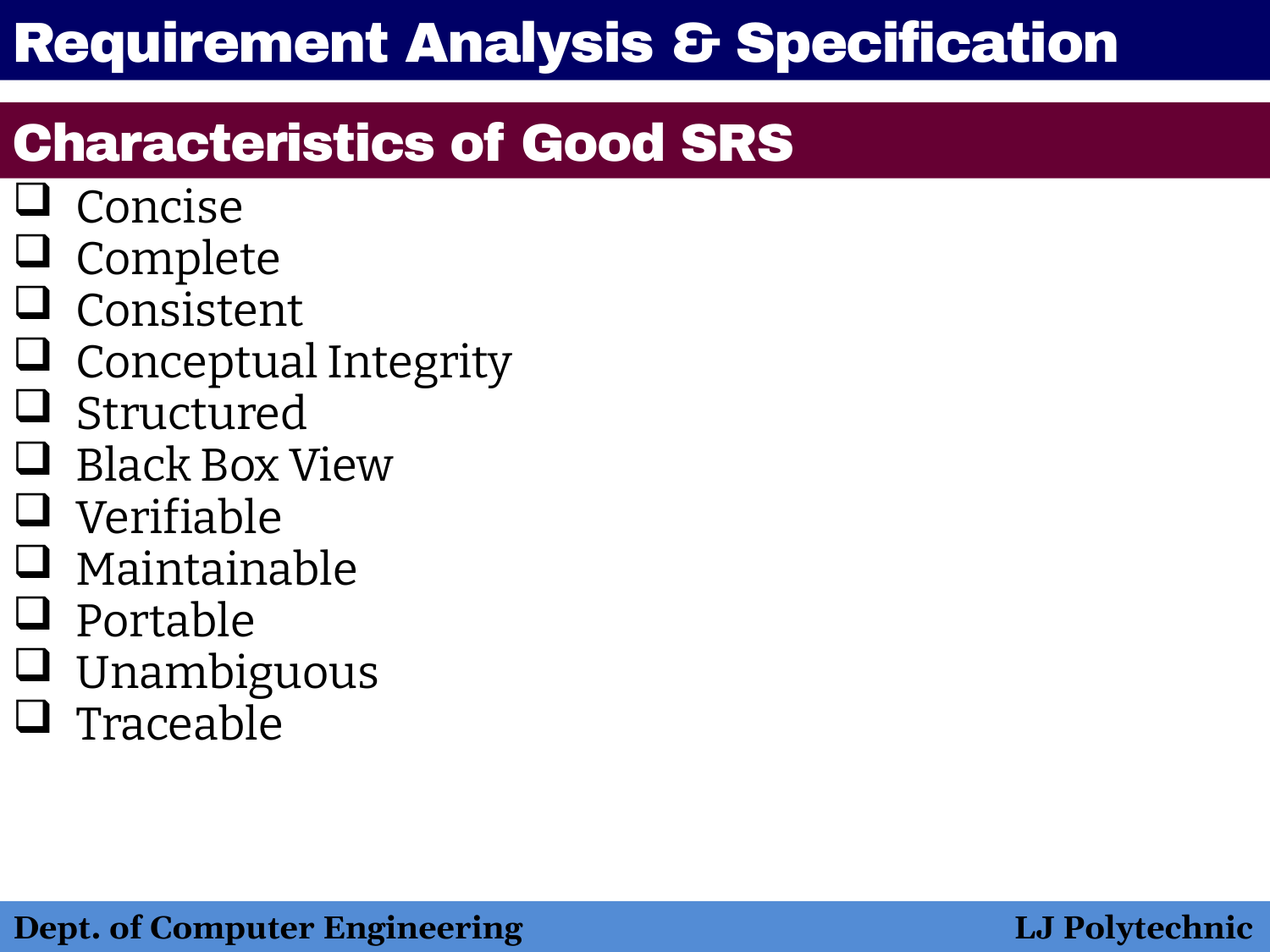

Requirement Analysis & Specification
Characteristics of Good SRS
Concise
Complete
Consistent
Conceptual Integrity
Structured
Black Box View
Verifiable
Maintainable
Portable
Unambiguous
Traceable